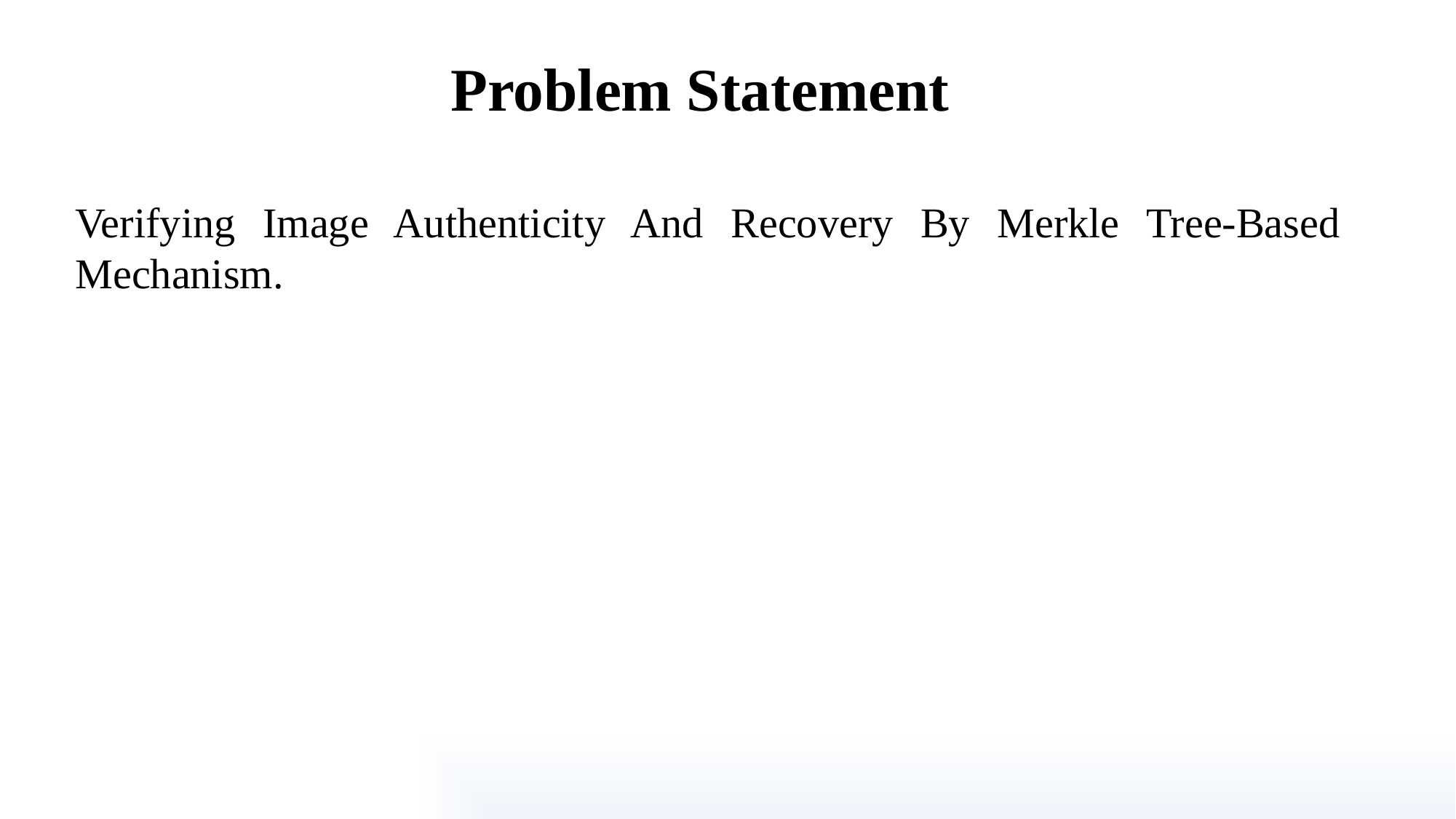

Problem Statement
Verifying Image Authenticity And Recovery By Merkle Tree-Based Mechanism.